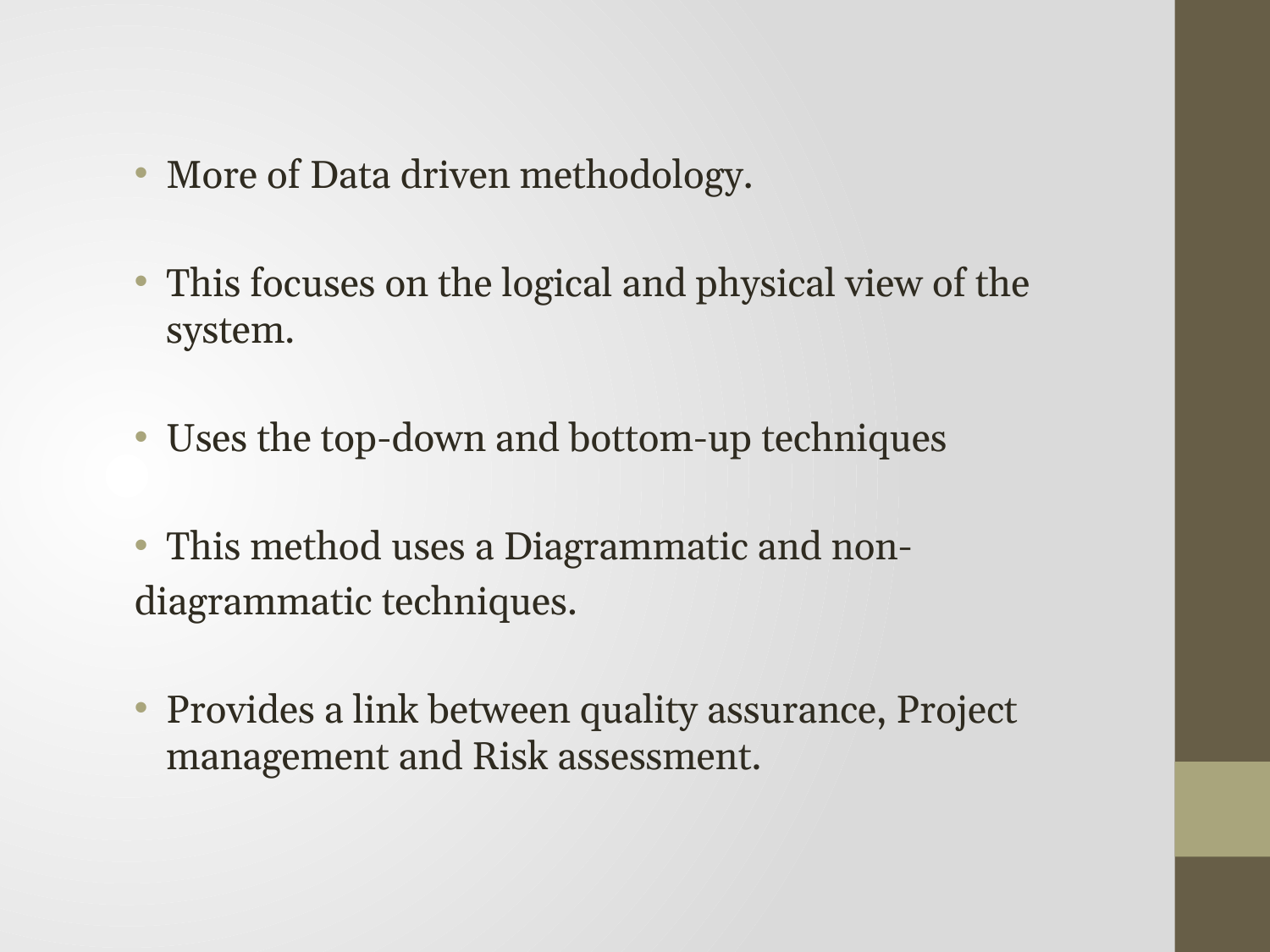

More of Data driven methodology.

This focuses on the logical and physical view of the system.

Uses the top-down and bottom-up techniques

This method uses a Diagrammatic and non-
diagrammatic techniques.

Provides a link between quality assurance, Project management and Risk assessment.